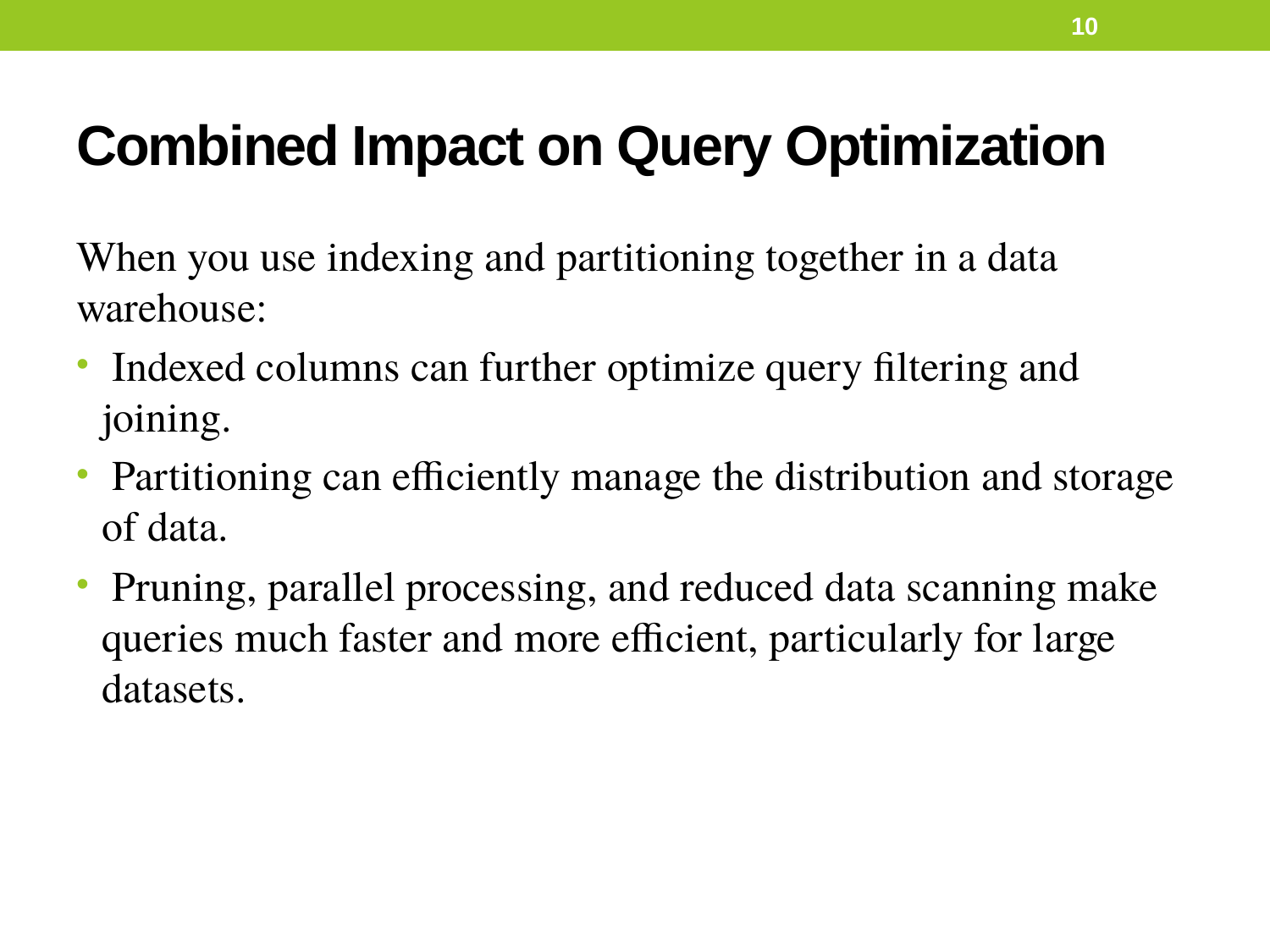

10
# Combined Impact on Query Optimization
When you use indexing and partitioning together in a data warehouse:
 Indexed columns can further optimize query filtering and joining.
 Partitioning can efficiently manage the distribution and storage of data.
 Pruning, parallel processing, and reduced data scanning make queries much faster and more efficient, particularly for large datasets.